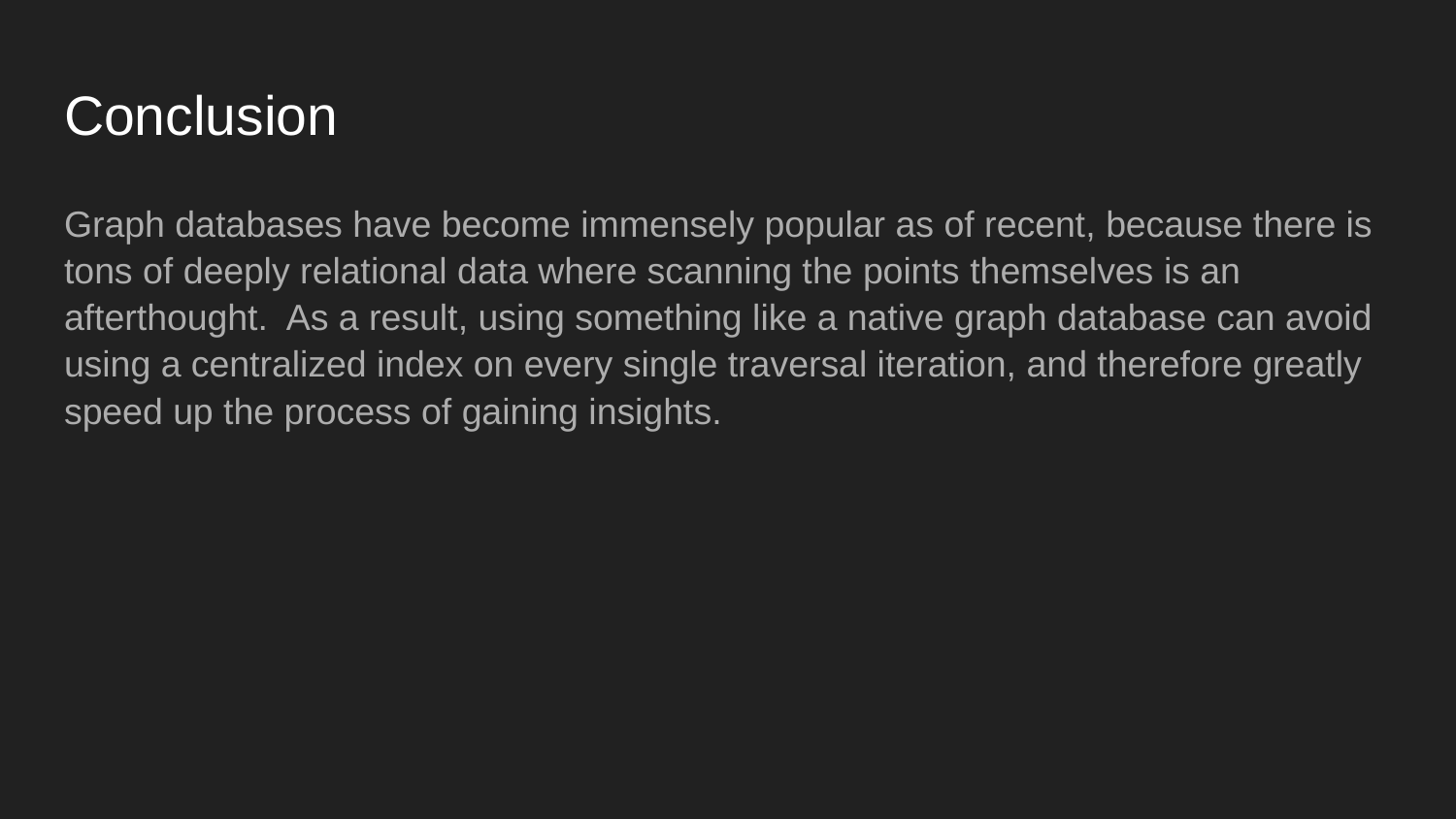

# Conclusion
Graph databases have become immensely popular as of recent, because there is tons of deeply relational data where scanning the points themselves is an afterthought.  As a result, using something like a native graph database can avoid using a centralized index on every single traversal iteration, and therefore greatly speed up the process of gaining insights.